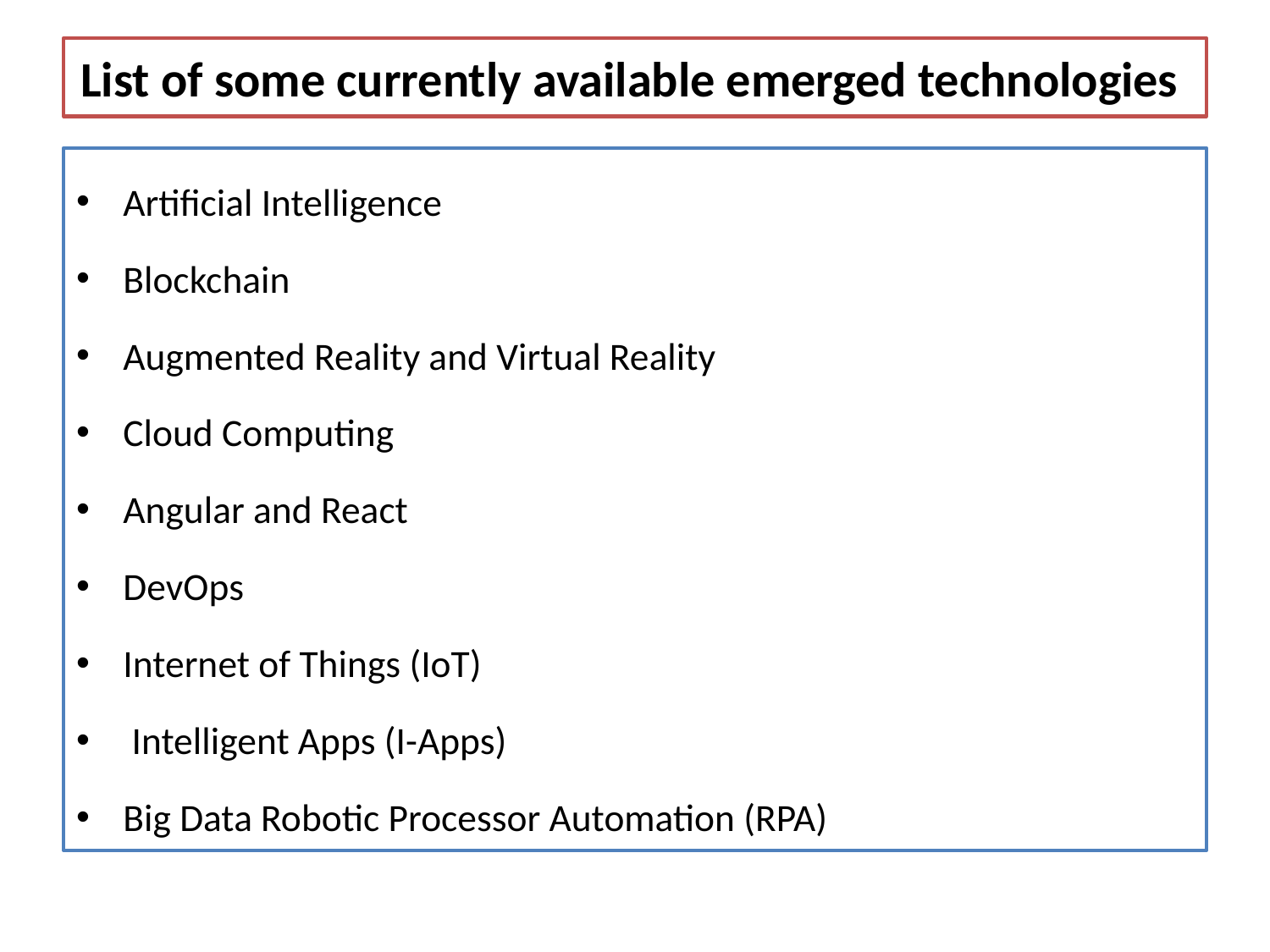

# List of some currently available emerged technologies
Artificial Intelligence
Blockchain
Augmented Reality and Virtual Reality
Cloud Computing
Angular and React
DevOps
Internet of Things (IoT)
 Intelligent Apps (I-Apps)
Big Data Robotic Processor Automation (RPA)